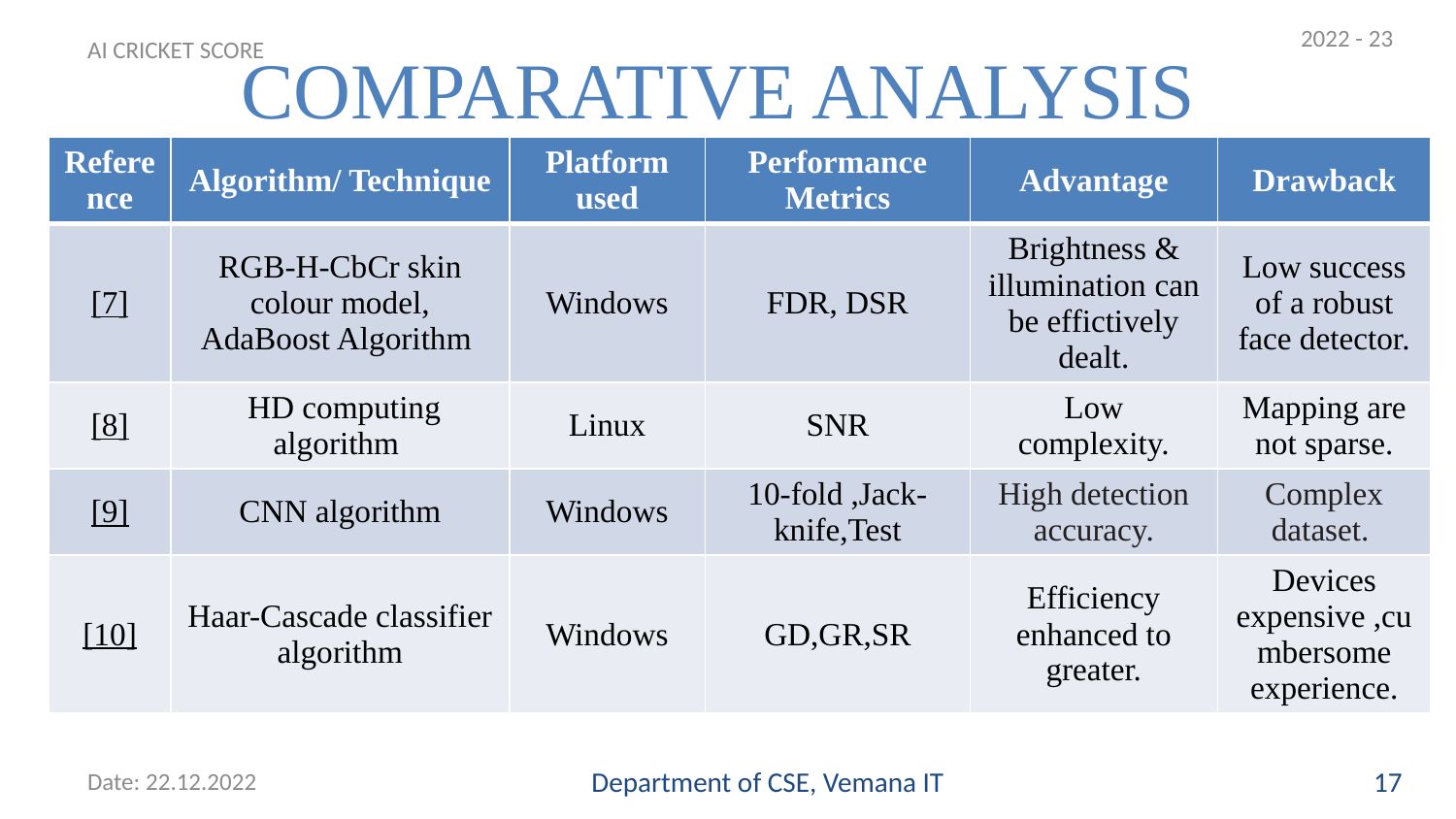

2022 - 23
# COMPARATIVE ANALYSIS
AI CRICKET SCORE
| Reference | Algorithm/ Technique | Platform used | Performance Metrics | Advantage | Drawback |
| --- | --- | --- | --- | --- | --- |
| [7] | RGB-H-CbCr skin colour model, AdaBoost Algorithm | Windows | FDR, DSR | Brightness & illumination can be effictively dealt. | Low success of a robust face detector. |
| [8] | HD computing algorithm | Linux | SNR | Low complexity. | Mapping are not sparse. |
| [9] | CNN algorithm | Windows | 10-fold ,Jack-knife,Test | High detection accuracy. | Complex dataset. |
| [10] | Haar-Cascade classifier algorithm | Windows | GD,GR,SR | Efficiency enhanced to greater. | Devices expensive ,cumbersome experience. |
Date: 22.12.2022
Department of CSE, Vemana IT
17